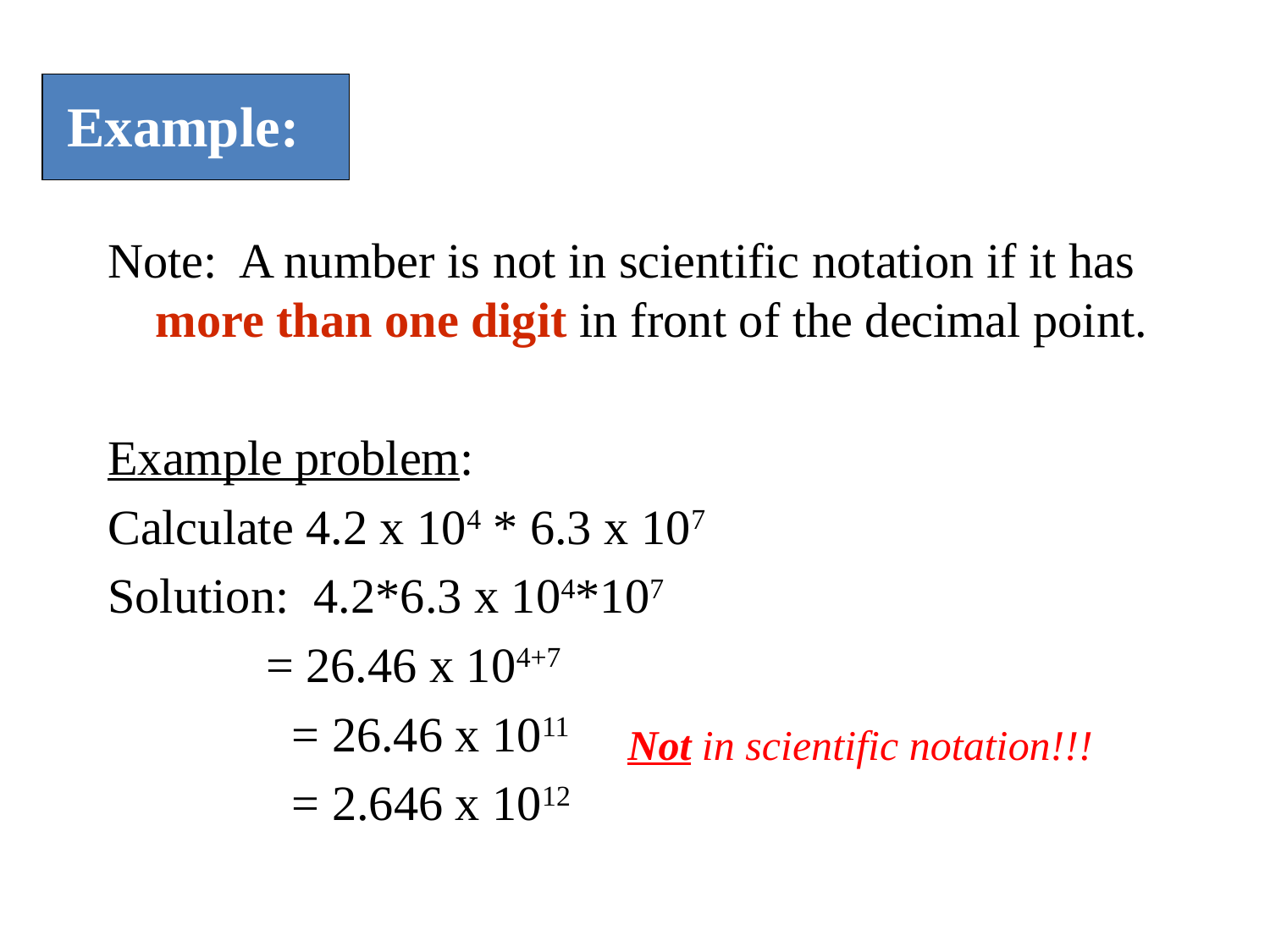

Example:
Note:  A number is not in scientific notation if it has more than one digit in front of the decimal point.

Example problem:
Calculate 4.2 x 104 * 6.3 x 107
Solution:  4.2*6.3 x 104*107
                      = 26.46 x 104+7
               = 26.46 x 1011
               = 2.646 x 1012

Not in scientific notation!!!